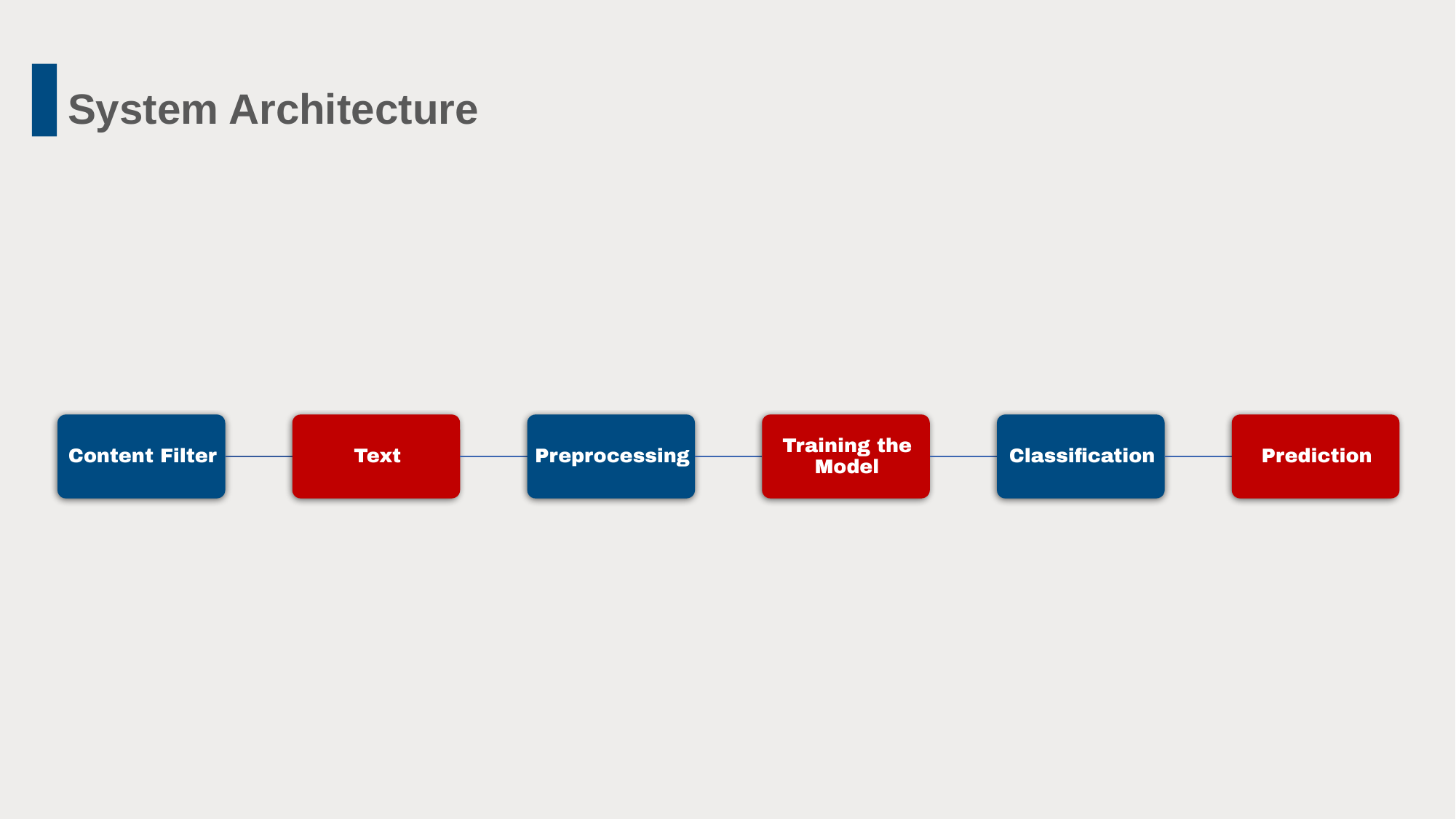

System Architecture
Content Filter

Text

Preprocessing

Training the Model

Classification

Prediction